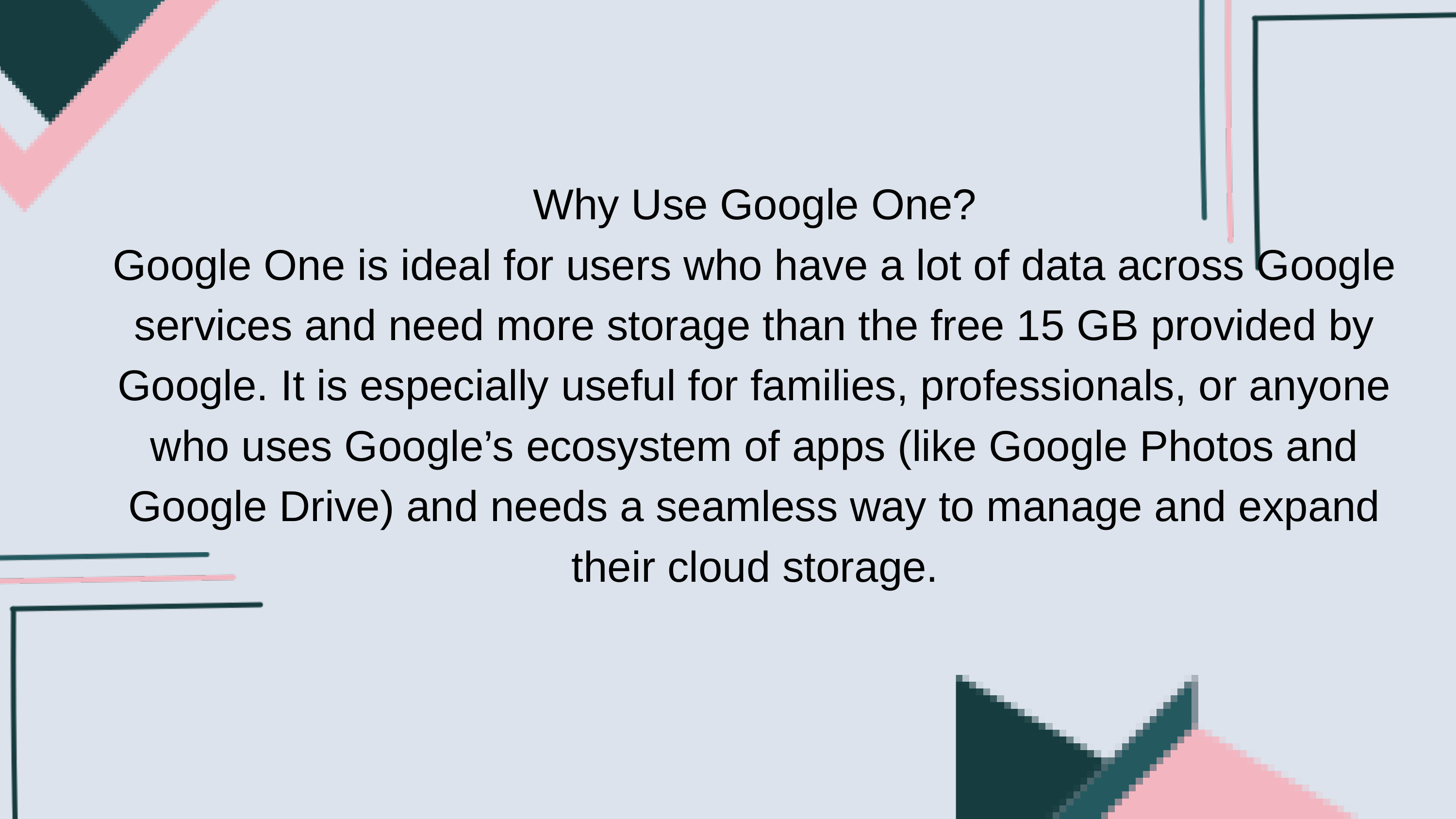

Why Use Google One?
Google One is ideal for users who have a lot of data across Google services and need more storage than the free 15 GB provided by Google. It is especially useful for families, professionals, or anyone who uses Google’s ecosystem of apps (like Google Photos and Google Drive) and needs a seamless way to manage and expand their cloud storage.